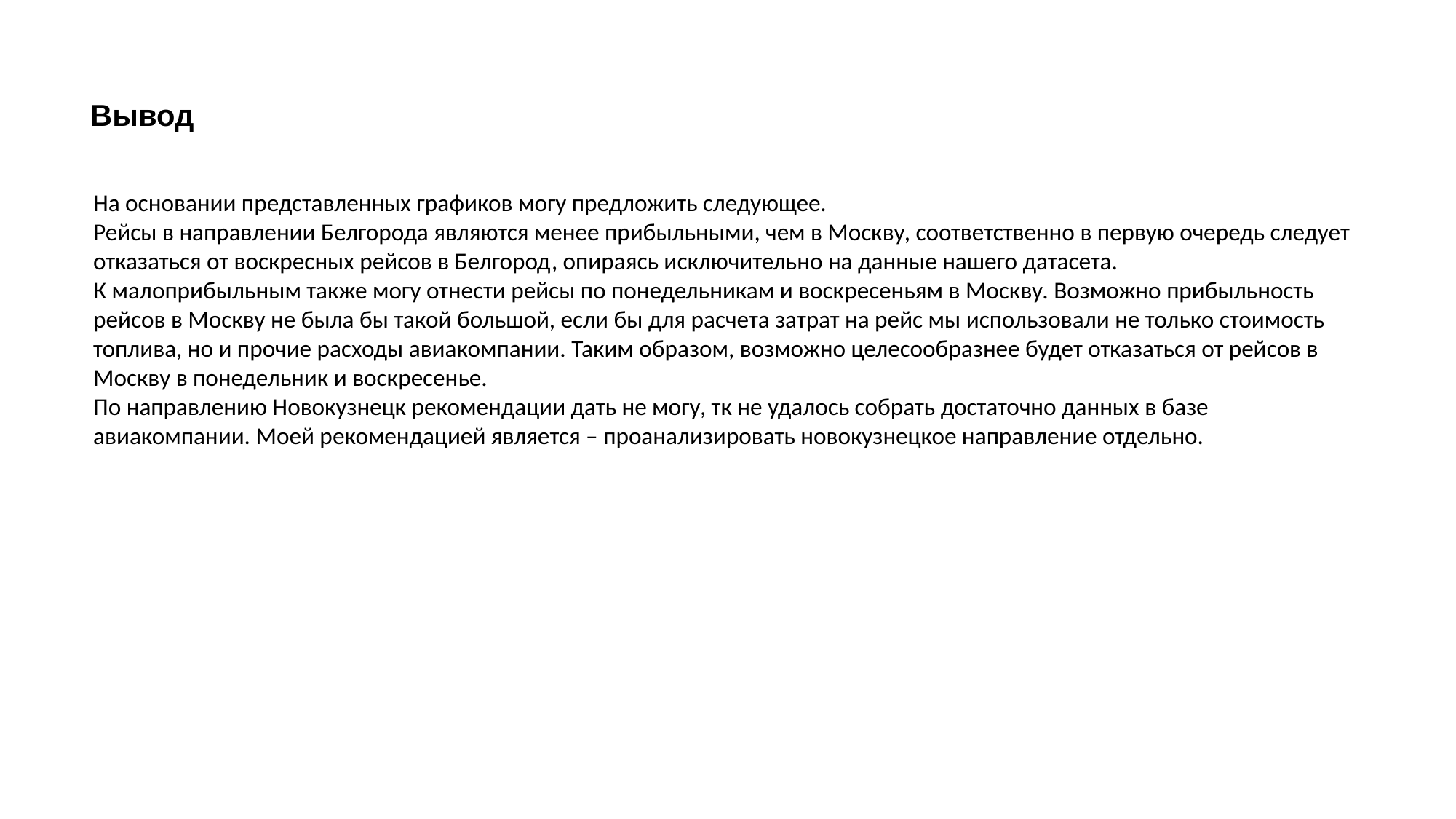

Вывод

На основании представленных графиков могу предложить следующее.
Рейсы в направлении Белгорода являются менее прибыльными, чем в Москву, соответственно в первую очередь следует отказаться от воскресных рейсов в Белгород, опираясь исключительно на данные нашего датасета.
К малоприбыльным также могу отнести рейсы по понедельникам и воскресеньям в Москву. Возможно прибыльность рейсов в Москву не была бы такой большой, если бы для расчета затрат на рейс мы использовали не только стоимость топлива, но и прочие расходы авиакомпании. Таким образом, возможно целесообразнее будет отказаться от рейсов в Москву в понедельник и воскресенье.
По направлению Новокузнецк рекомендации дать не могу, тк не удалось собрать достаточно данных в базе авиакомпании. Моей рекомендацией является – проанализировать новокузнецкое направление отдельно.